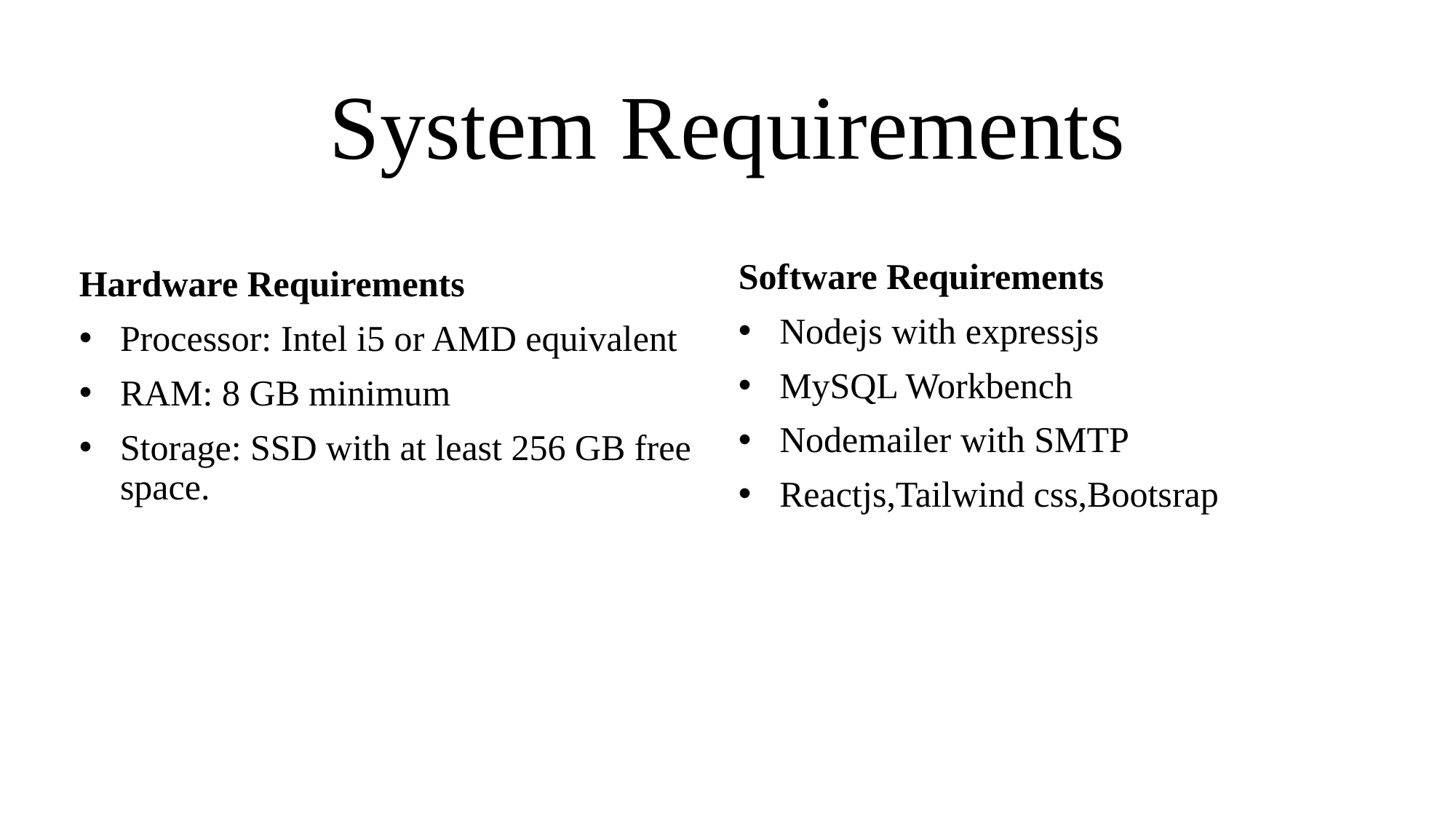

# System Requirements

Hardware Requirements
Processor: Intel i5 or AMD equivalent
RAM: 8 GB minimum
Storage: SSD with at least 256 GB free space.

Software Requirements
Nodejs with expressjs
MySQL Workbench
Nodemailer with SMTP
Reactjs,Tailwind css,Bootsrap